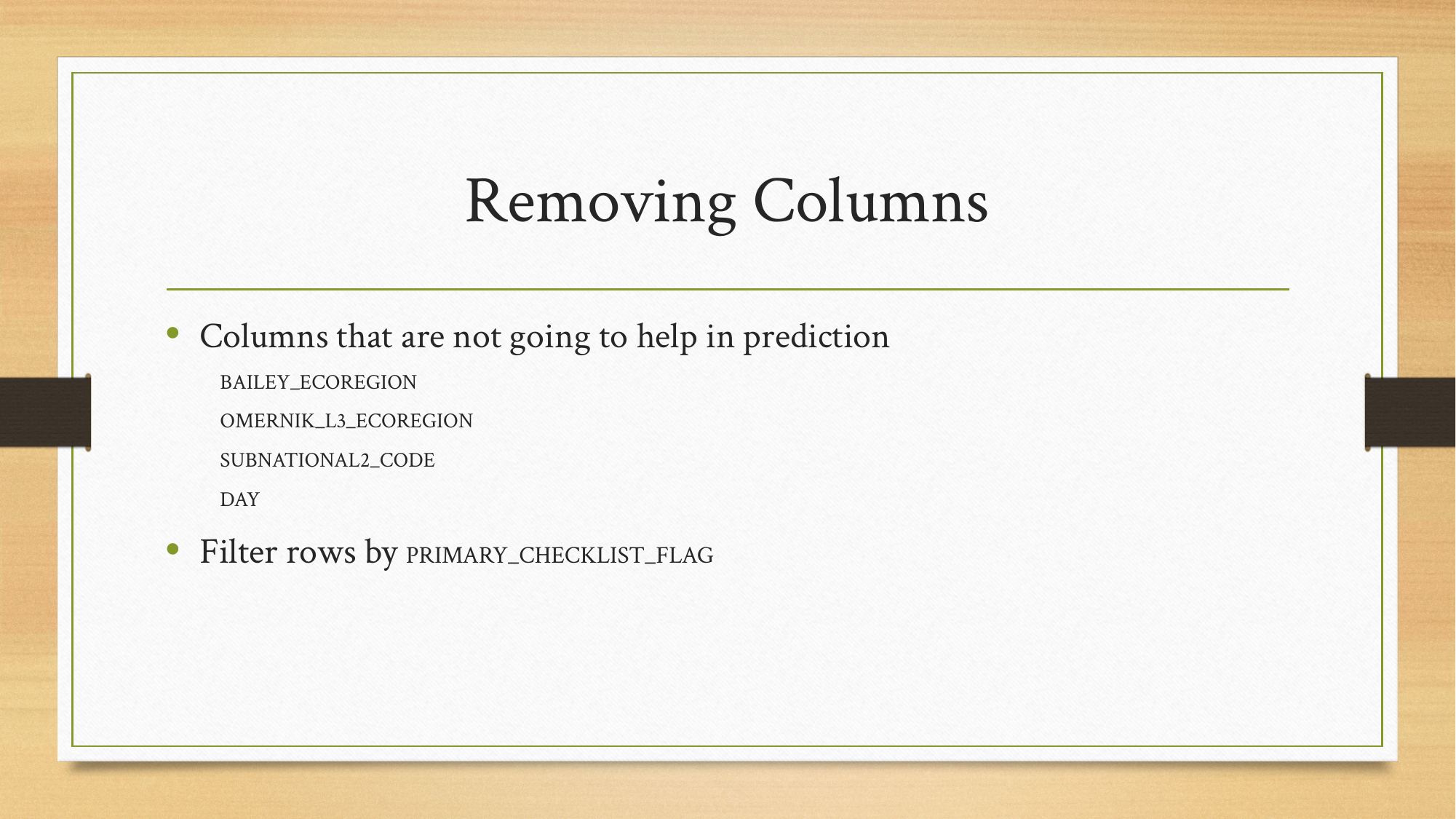

# Removing Columns
Columns that are not going to help in prediction
BAILEY_ECOREGION
OMERNIK_L3_ECOREGION
SUBNATIONAL2_CODE
DAY
Filter rows by PRIMARY_CHECKLIST_FLAG